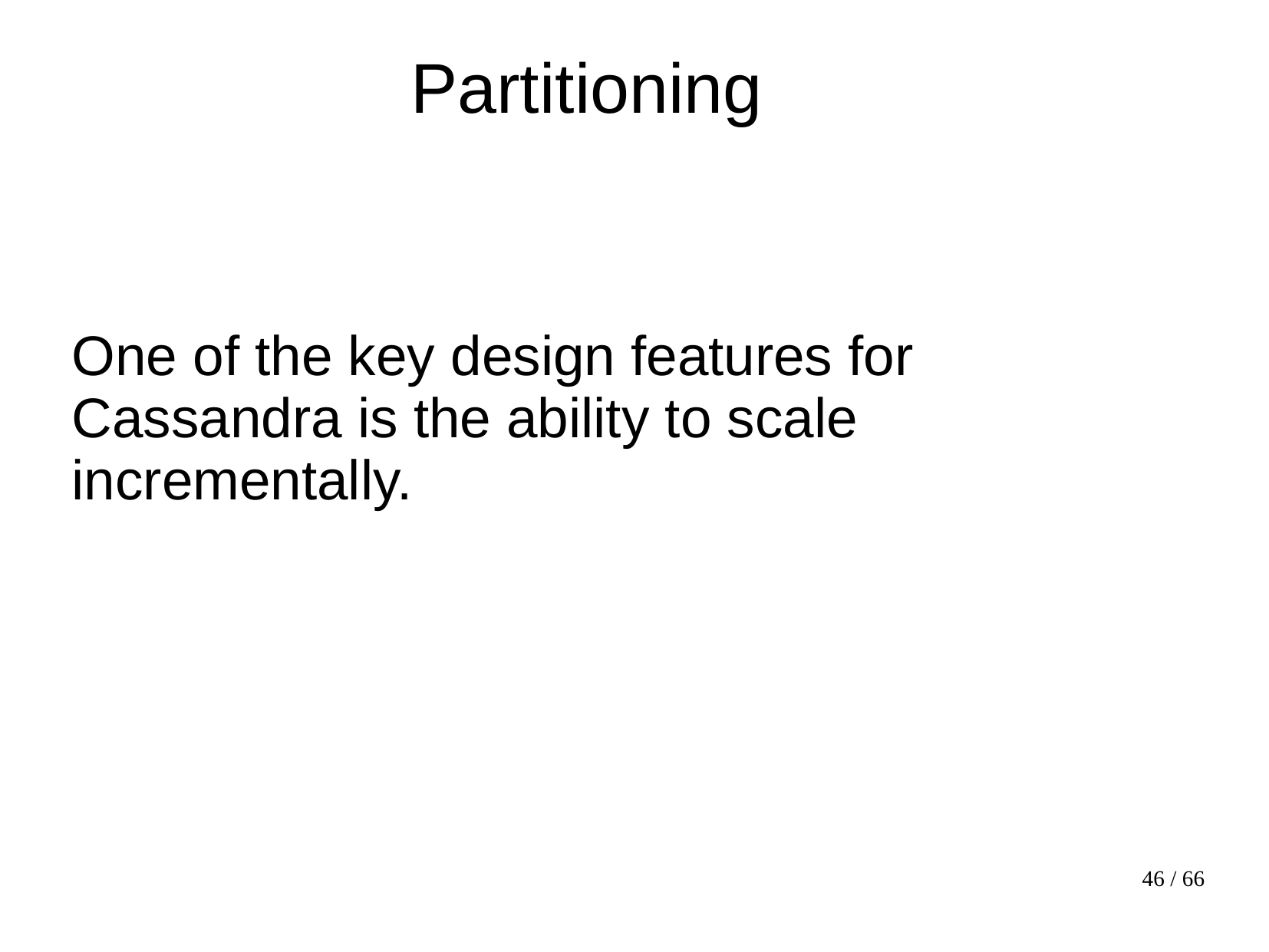

# Partitioning
One of the key design features for Cassandra is the ability to scale incrementally.
46 / 66